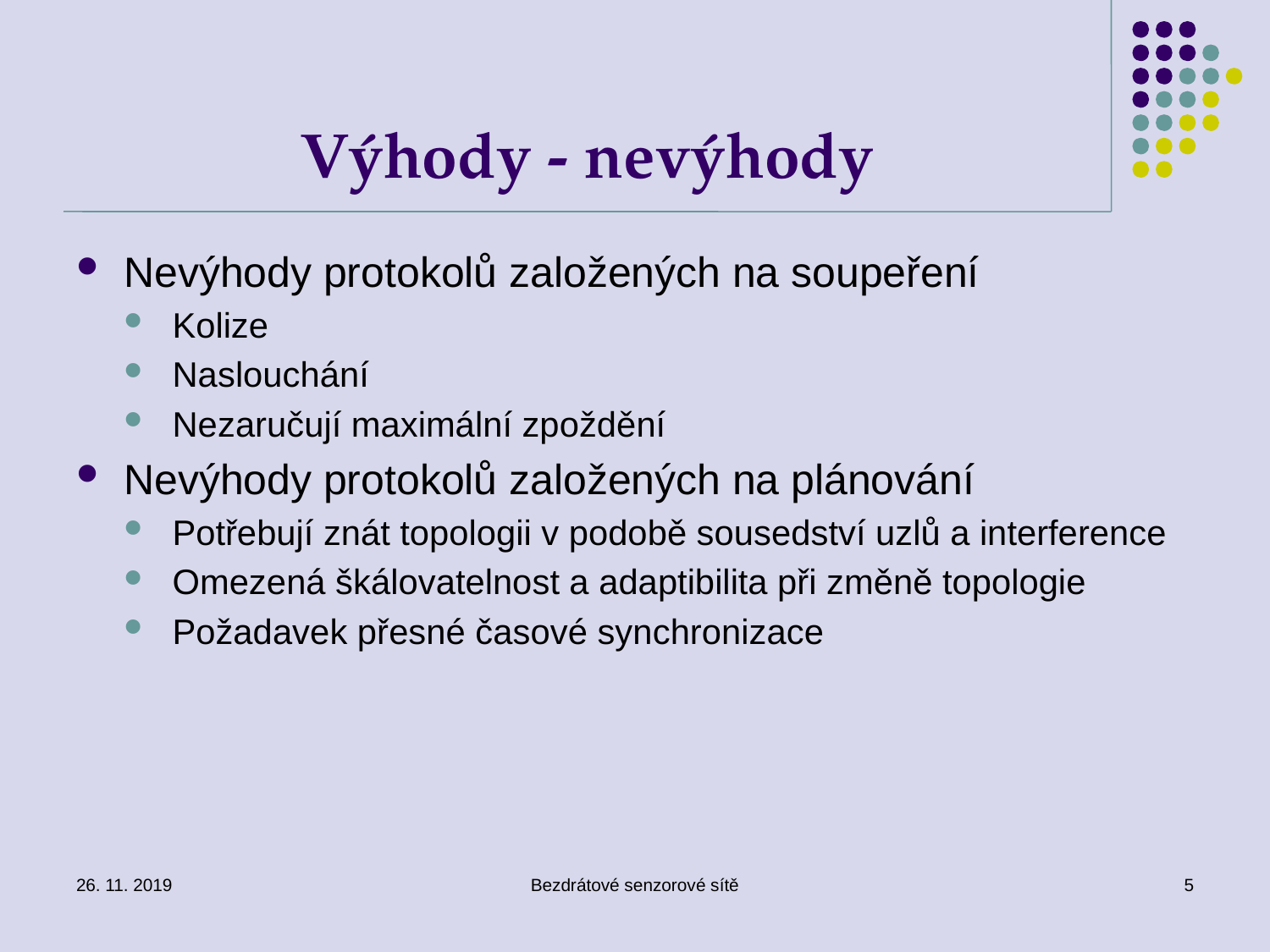

# Výhody - nevýhody
Nevýhody protokolů založených na soupeření
Kolize
Naslouchání
Nezaručují maximální zpoždění
Nevýhody protokolů založených na plánování
Potřebují znát topologii v podobě sousedství uzlů a interference
Omezená škálovatelnost a adaptibilita při změně topologie
Požadavek přesné časové synchronizace

26. 11. 2019
Bezdrátové senzorové sítě
5